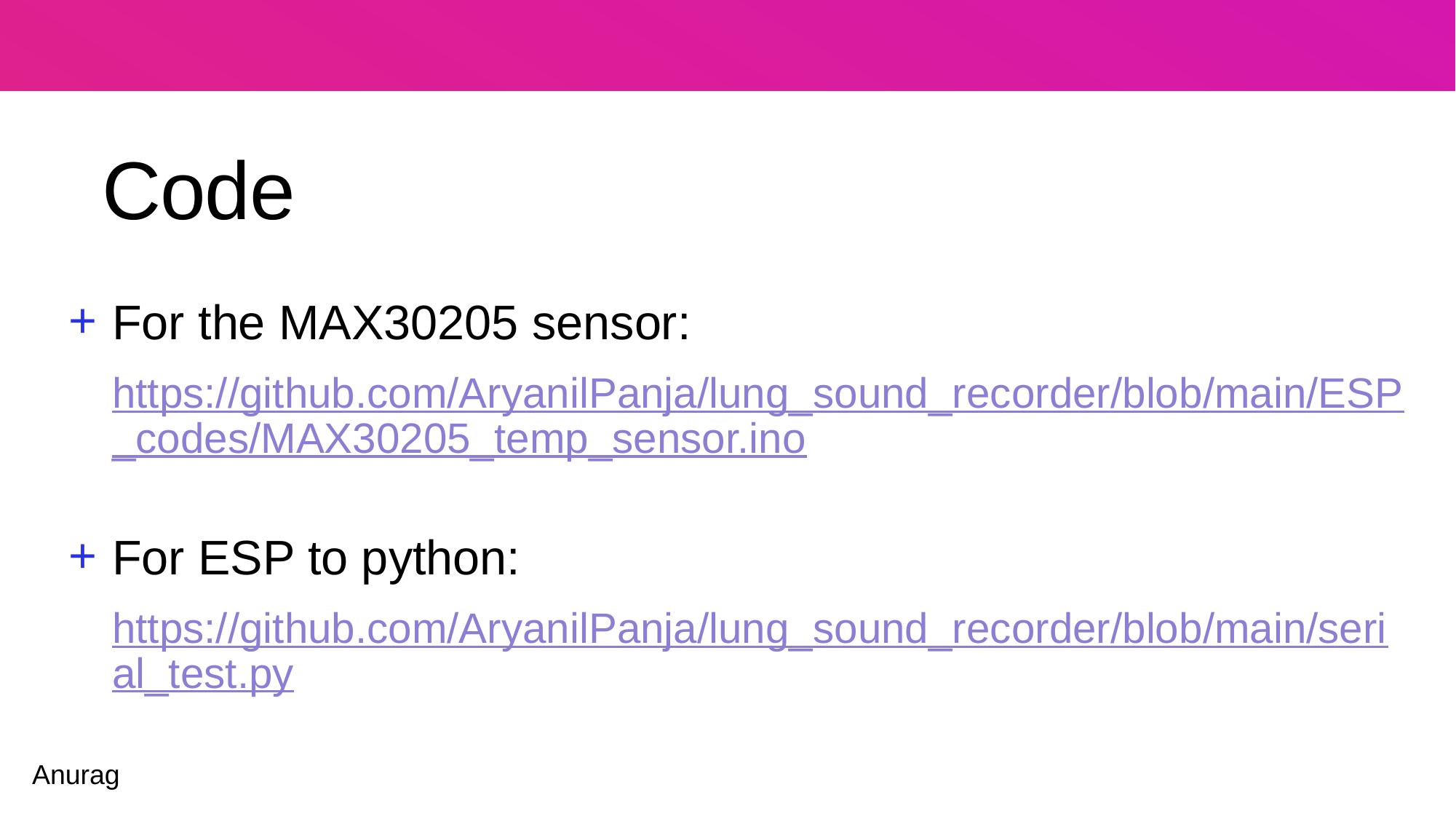

# Code
For the MAX30205 sensor:
https://github.com/AryanilPanja/lung_sound_recorder/blob/main/ESP_codes/MAX30205_temp_sensor.ino

For ESP to python:
https://github.com/AryanilPanja/lung_sound_recorder/blob/main/serial_test.py

Anurag